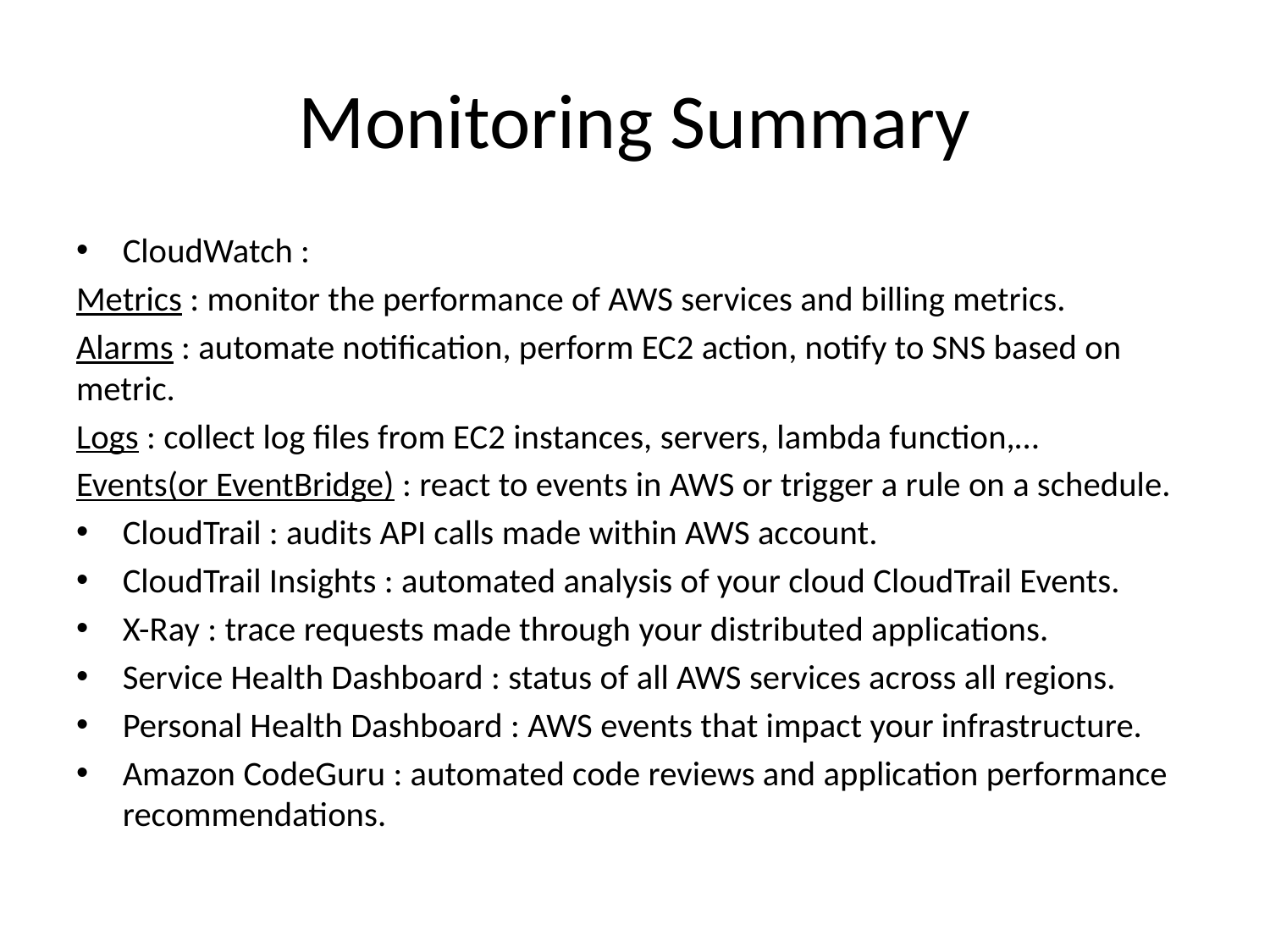

# Monitoring Summary
CloudWatch :
Metrics : monitor the performance of AWS services and billing metrics.
Alarms : automate notification, perform EC2 action, notify to SNS based on metric.
Logs : collect log files from EC2 instances, servers, lambda function,…
Events(or EventBridge) : react to events in AWS or trigger a rule on a schedule.
CloudTrail : audits API calls made within AWS account.
CloudTrail Insights : automated analysis of your cloud CloudTrail Events.
X-Ray : trace requests made through your distributed applications.
Service Health Dashboard : status of all AWS services across all regions.
Personal Health Dashboard : AWS events that impact your infrastructure.
Amazon CodeGuru : automated code reviews and application performance recommendations.